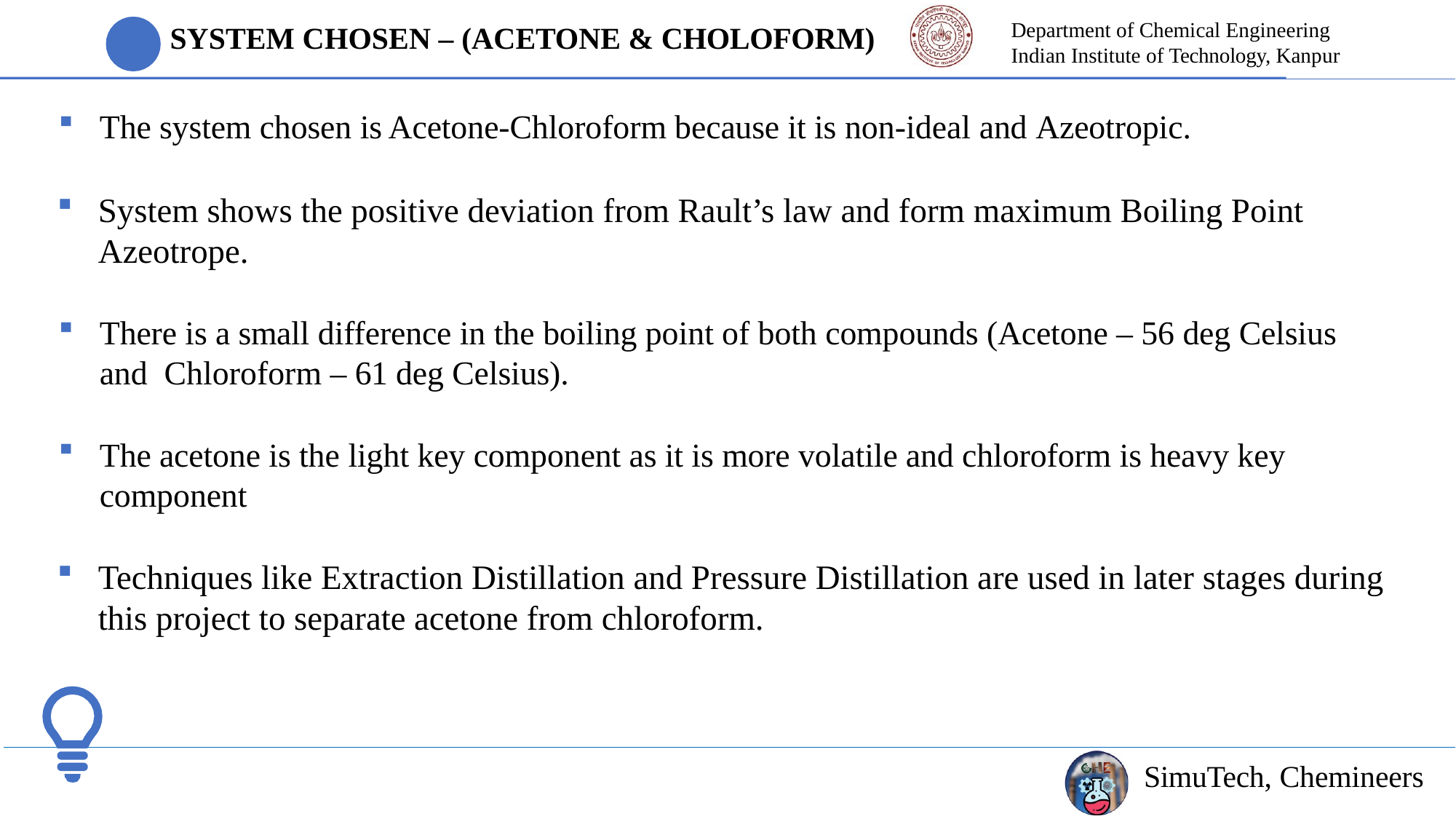

Department of Chemical Engineering  Indian Institute of Technology, Kanpur
SYSTEM CHOSEN – (ACETONE & CHOLOFORM)

The system chosen is Acetone-Chloroform because it is non-ideal and Azeotropic.

System shows the positive deviation from Rault’s law and form maximum Boiling Point Azeotrope.

There is a small difference in the boiling point of both compounds (Acetone – 56 deg Celsius and  Chloroform – 61 deg Celsius).

The acetone is the light key component as it is more volatile and chloroform is heavy key component

Techniques like Extraction Distillation and Pressure Distillation are used in later stages during this project to separate acetone from chloroform.

sx
SimuTech, Chemineers